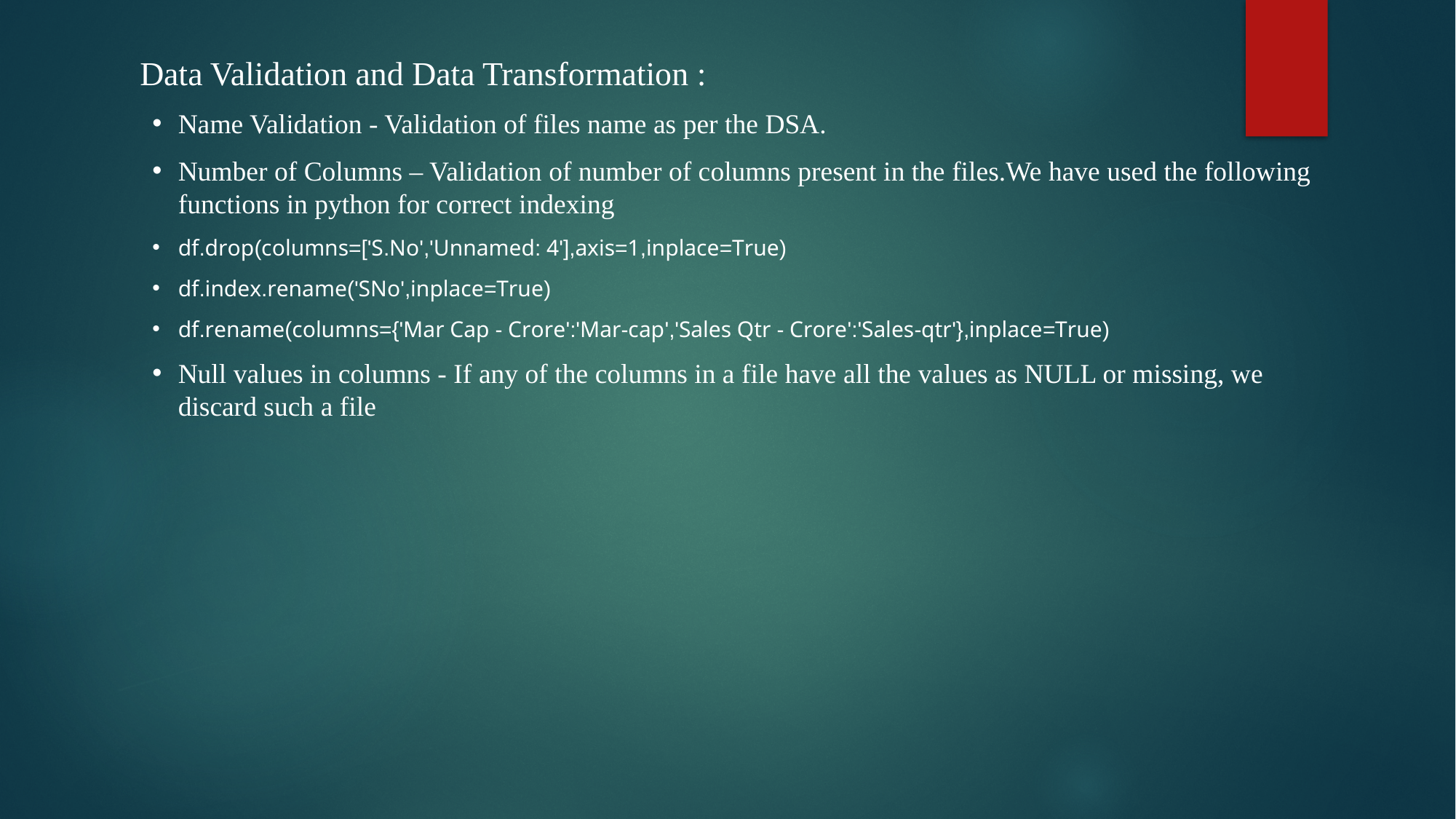

Data Validation and Data Transformation :
Name Validation - Validation of files name as per the DSA.
Number of Columns – Validation of number of columns present in the files.We have used the following functions in python for correct indexing
df.drop(columns=['S.No','Unnamed: 4'],axis=1,inplace=True)
df.index.rename('SNo',inplace=True)
df.rename(columns={'Mar Cap - Crore':'Mar-cap','Sales Qtr - Crore':'Sales-qtr'},inplace=True)
Null values in columns - If any of the columns in a file have all the values as NULL or missing, we discard such a file